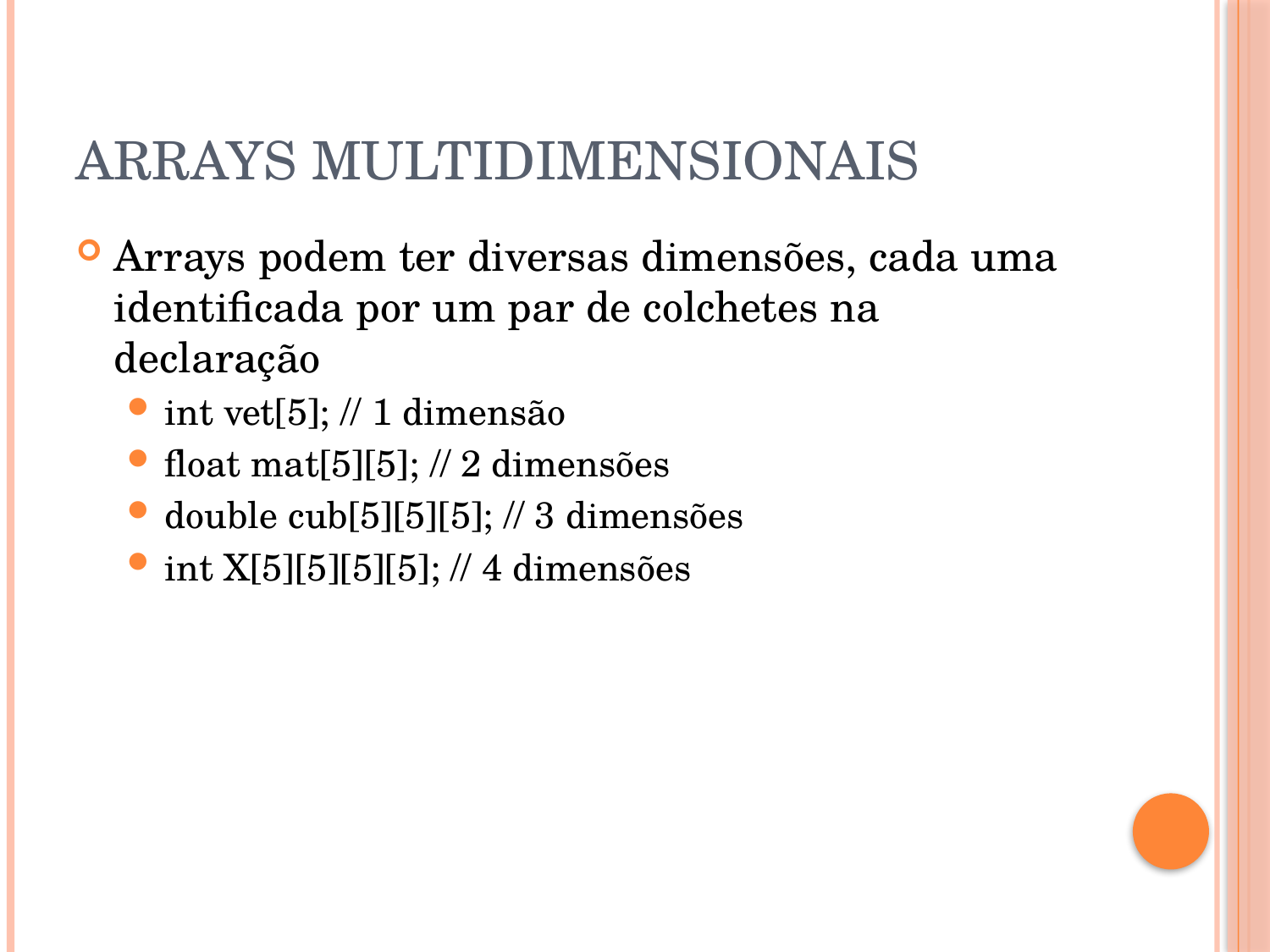

# Arrays Multidimensionais
Arrays podem ter diversas dimensões, cada uma identificada por um par de colchetes na declaração
int vet[5]; // 1 dimensão
float mat[5][5]; // 2 dimensões
double cub[5][5][5]; // 3 dimensões
int X[5][5][5][5]; // 4 dimensões